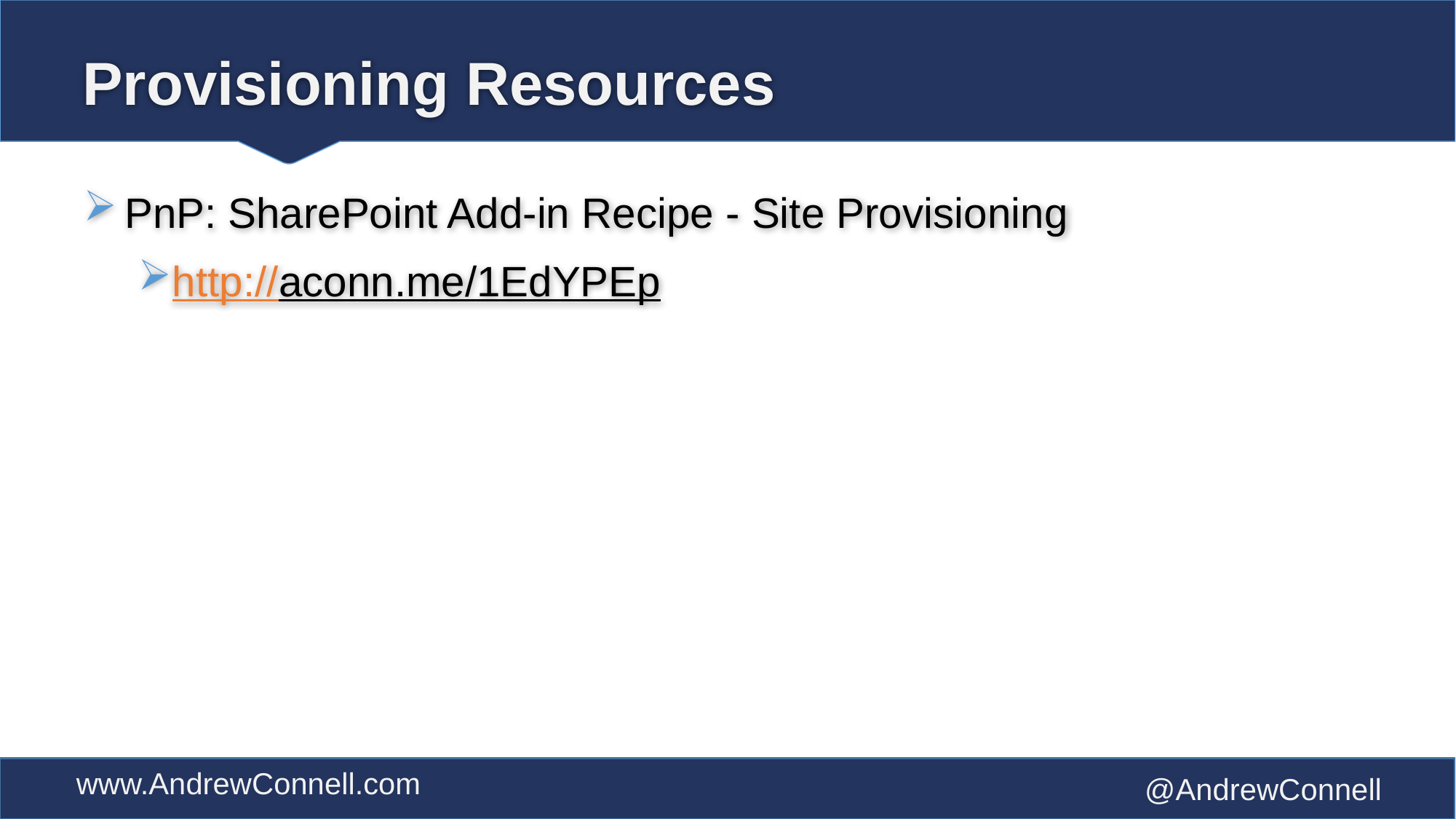

# Provisioning Resources
PnP: SharePoint Add-in Recipe - Site Provisioning
http://aconn.me/1EdYPEp